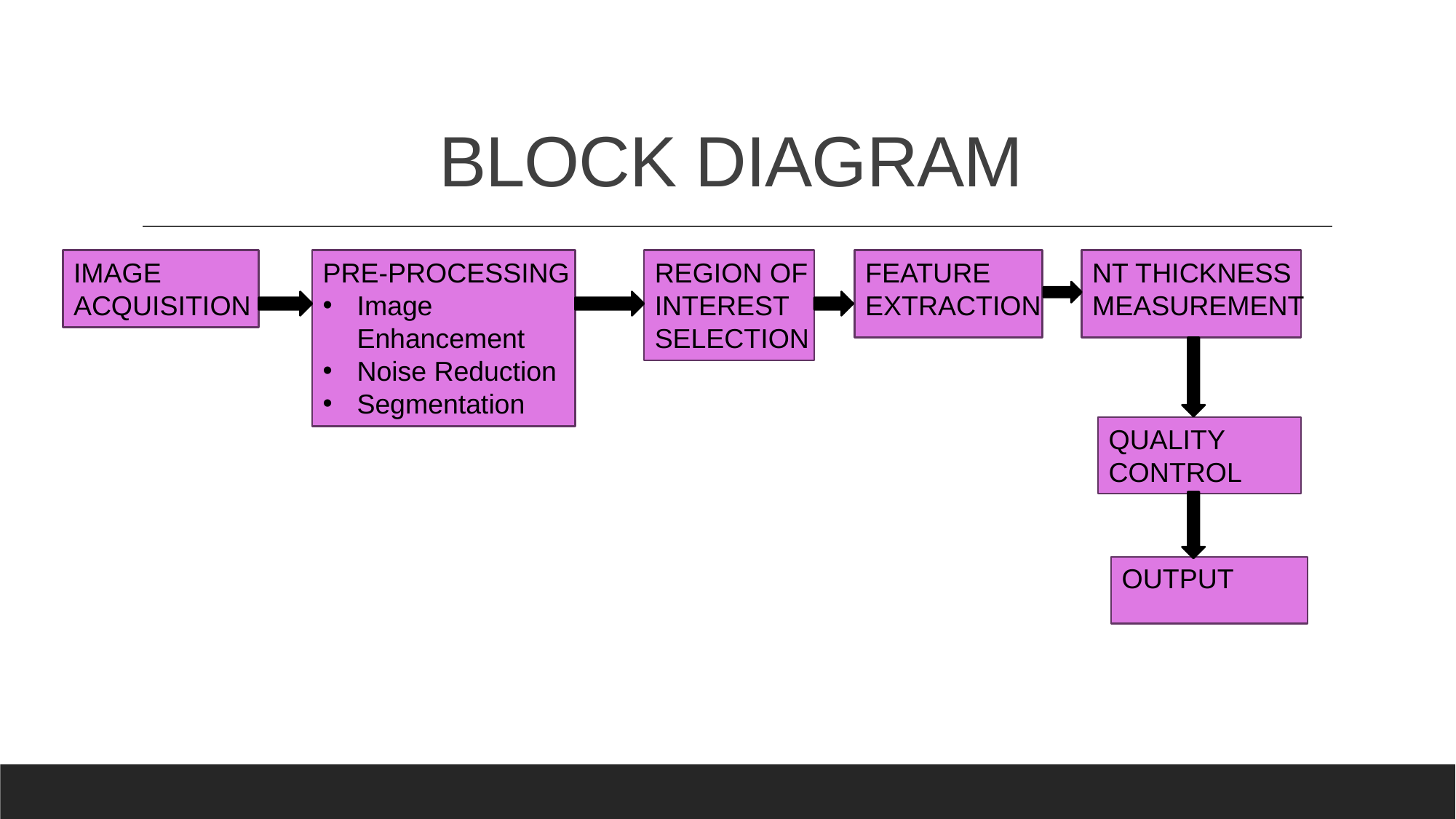

# BLOCK DIAGRAM
IMAGE
ACQUISITION

PRE-PROCESSING
Image Enhancement
Noise Reduction
Segmentation

REGION OF INTEREST SELECTION

FEATURE
EXTRACTION

NT THICKNESS MEASUREMENT

QUALITY CONTROL

OUTPUT